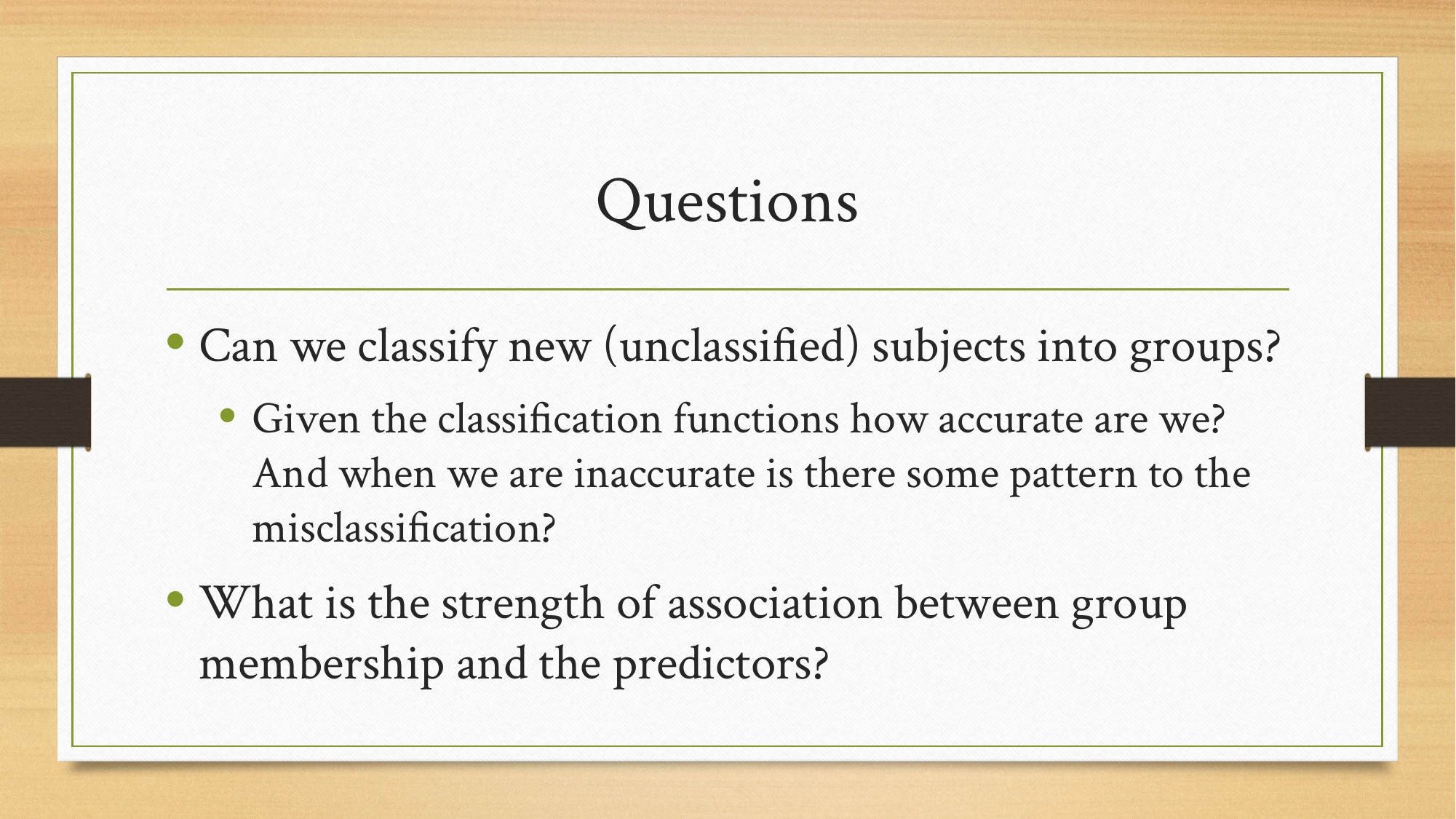

# Questions
Can we classify new (unclassified) subjects into groups?
Given the classification functions how accurate are we? And when we are inaccurate is there some pattern to the misclassification?
What is the strength of association between group membership and the predictors?